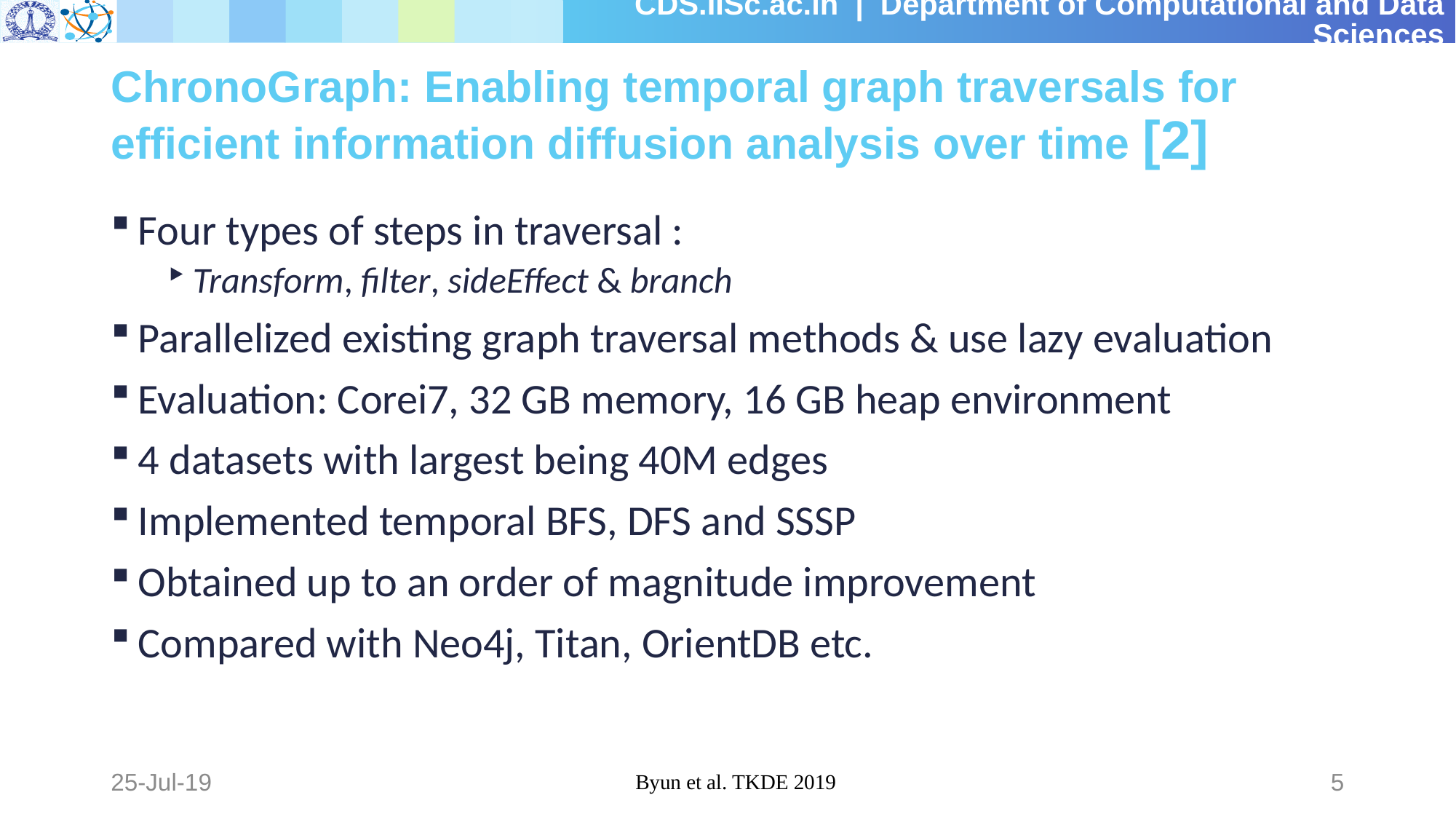

# ChronoGraph: Enabling temporal graph traversals for efficient information diffusion analysis over time [2]
Four types of steps in traversal :
Transform, filter, sideEffect & branch
Parallelized existing graph traversal methods & use lazy evaluation
Evaluation: Corei7, 32 GB memory, 16 GB heap environment
4 datasets with largest being 40M edges
Implemented temporal BFS, DFS and SSSP
Obtained up to an order of magnitude improvement
Compared with Neo4j, Titan, OrientDB etc.

25-Jul-19
Byun et al. TKDE 2019
5